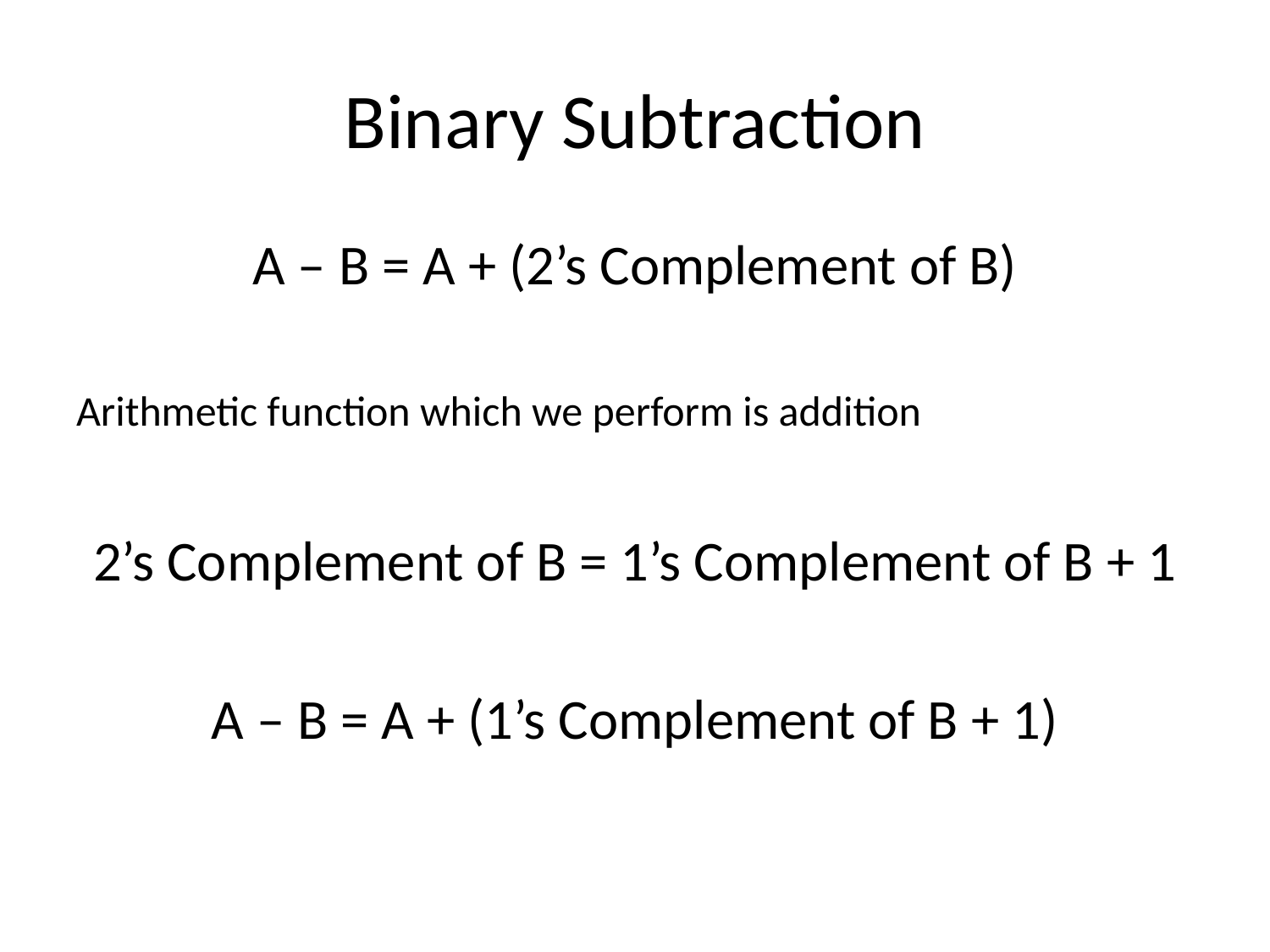

# Binary Subtraction
A – B = A + (2’s Complement of B)

Arithmetic function which we perform is addition

2’s Complement of B = 1’s Complement of B + 1

A – B = A + (1’s Complement of B + 1)